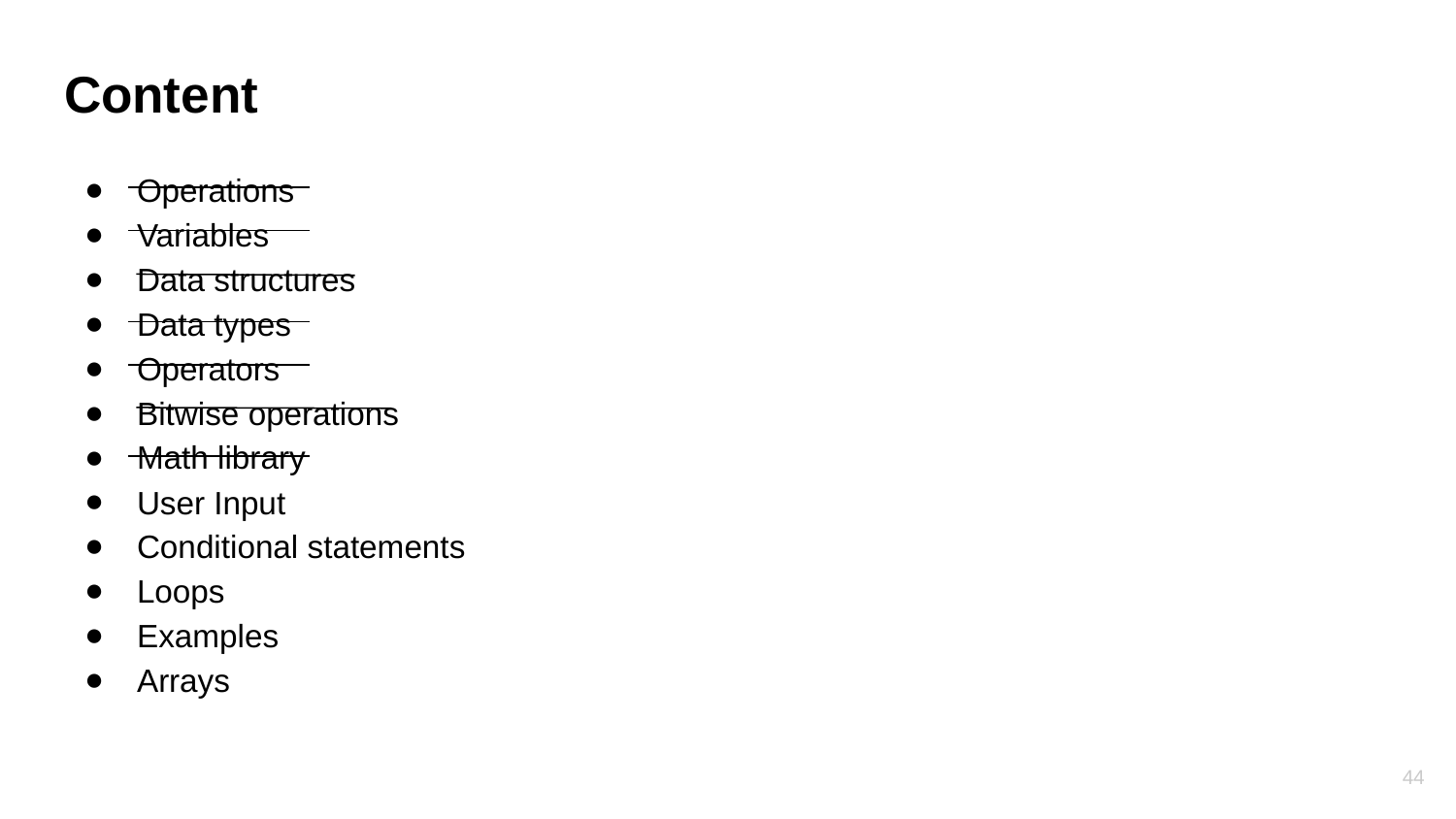

# Content
Operations
Variables
Data structures
Data types
Operators
Bitwise operations
Math library
User Input
Conditional statements
Loops
Examples
Arrays
44